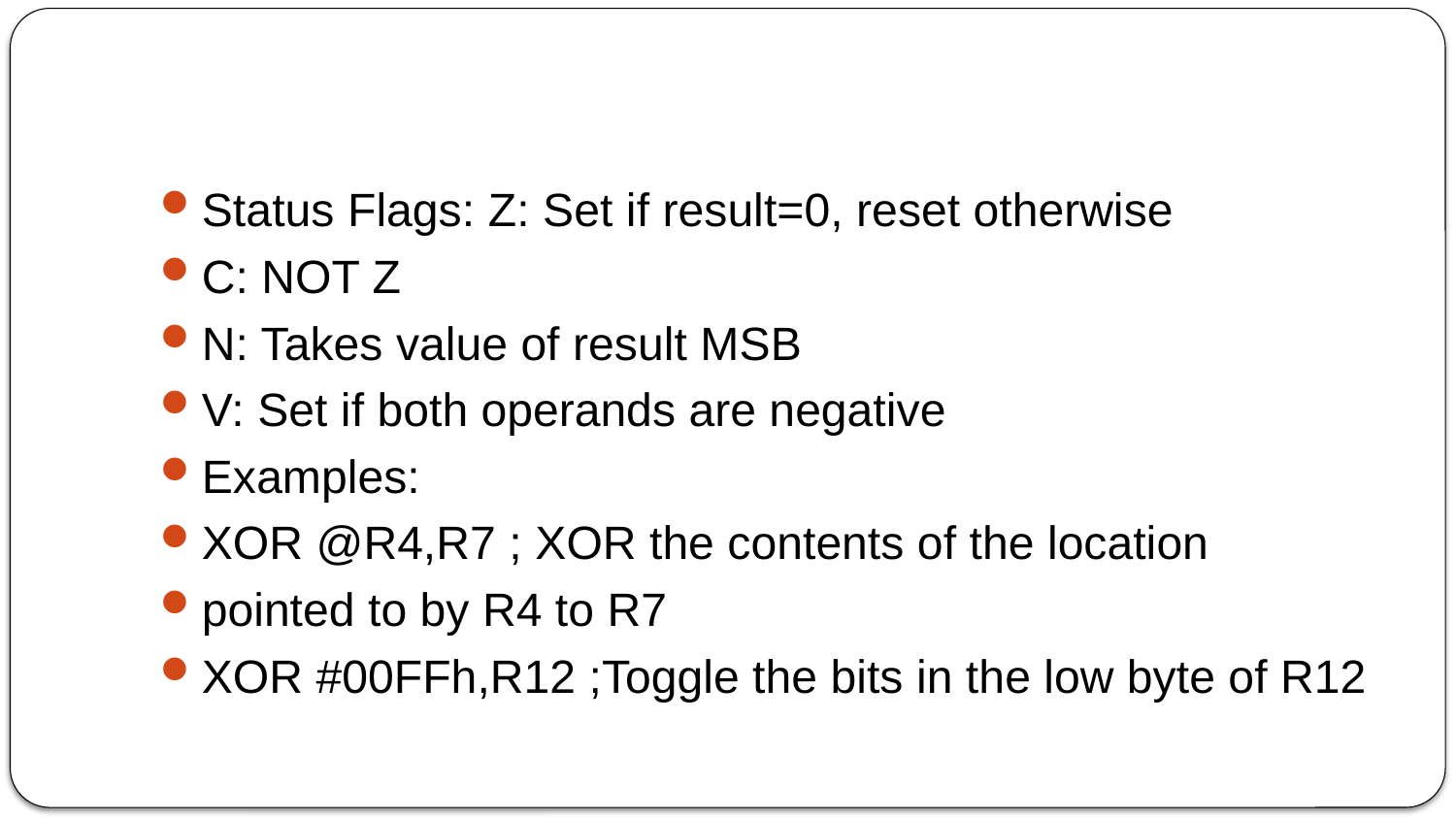

#
Status Flags: Z: Set if result=0, reset otherwise
C: NOT Z
N: Takes value of result MSB
V: Set if both operands are negative
Examples:
XOR @R4,R7 ; XOR the contents of the location
pointed to by R4 to R7
XOR #00FFh,R12 ;Toggle the bits in the low byte of R12